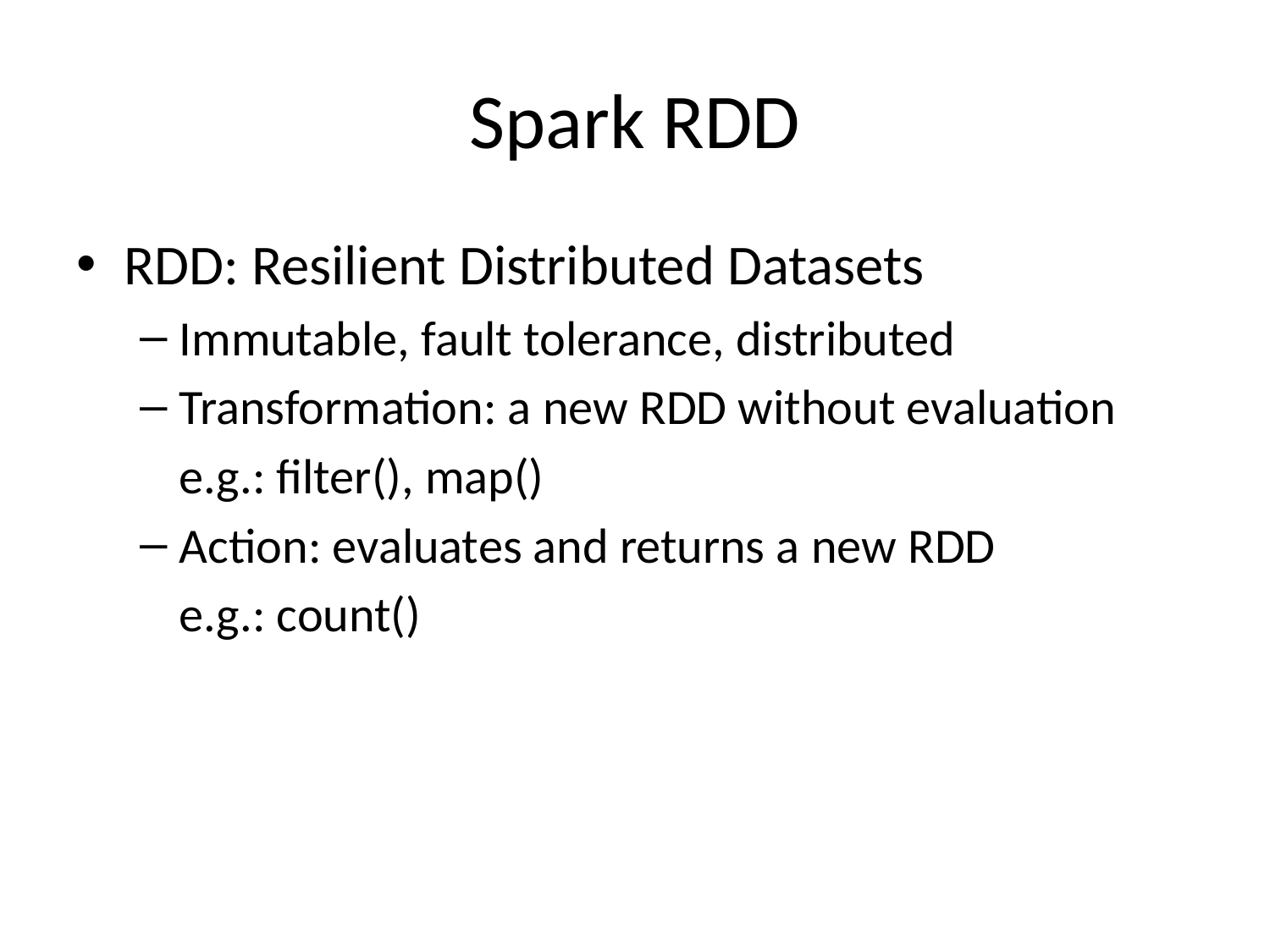

# Spark RDD
RDD: Resilient Distributed Datasets
Immutable, fault tolerance, distributed
Transformation: a new RDD without evaluation
	e.g.: filter(), map()
Action: evaluates and returns a new RDD
	e.g.: count()